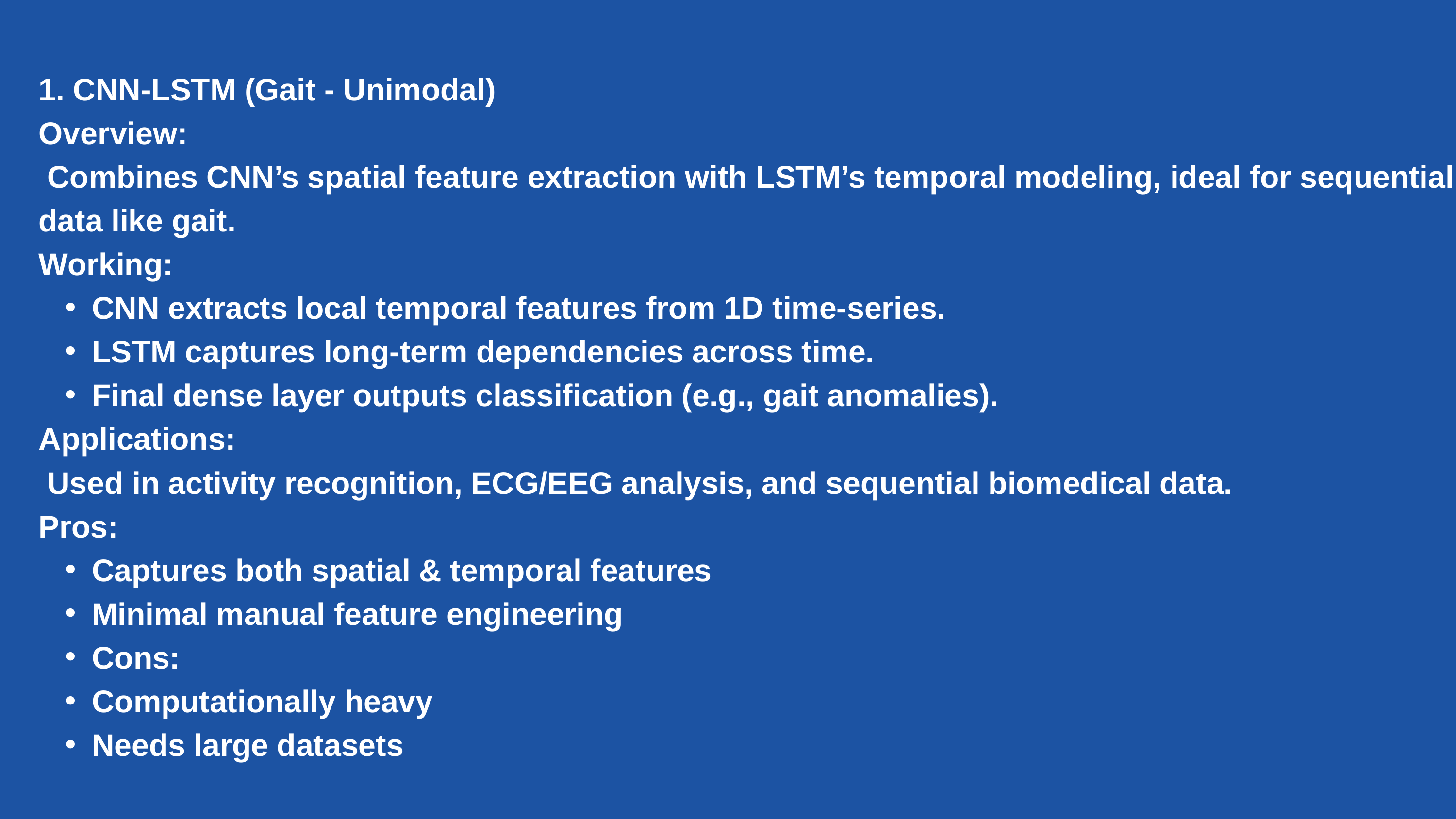

1. CNN-LSTM (Gait - Unimodal)
Overview:
 Combines CNN’s spatial feature extraction with LSTM’s temporal modeling, ideal for sequential data like gait.
Working:
CNN extracts local temporal features from 1D time-series.
LSTM captures long-term dependencies across time.
Final dense layer outputs classification (e.g., gait anomalies).
Applications:
 Used in activity recognition, ECG/EEG analysis, and sequential biomedical data.
Pros:
Captures both spatial & temporal features
Minimal manual feature engineering
Cons:
Computationally heavy
Needs large datasets